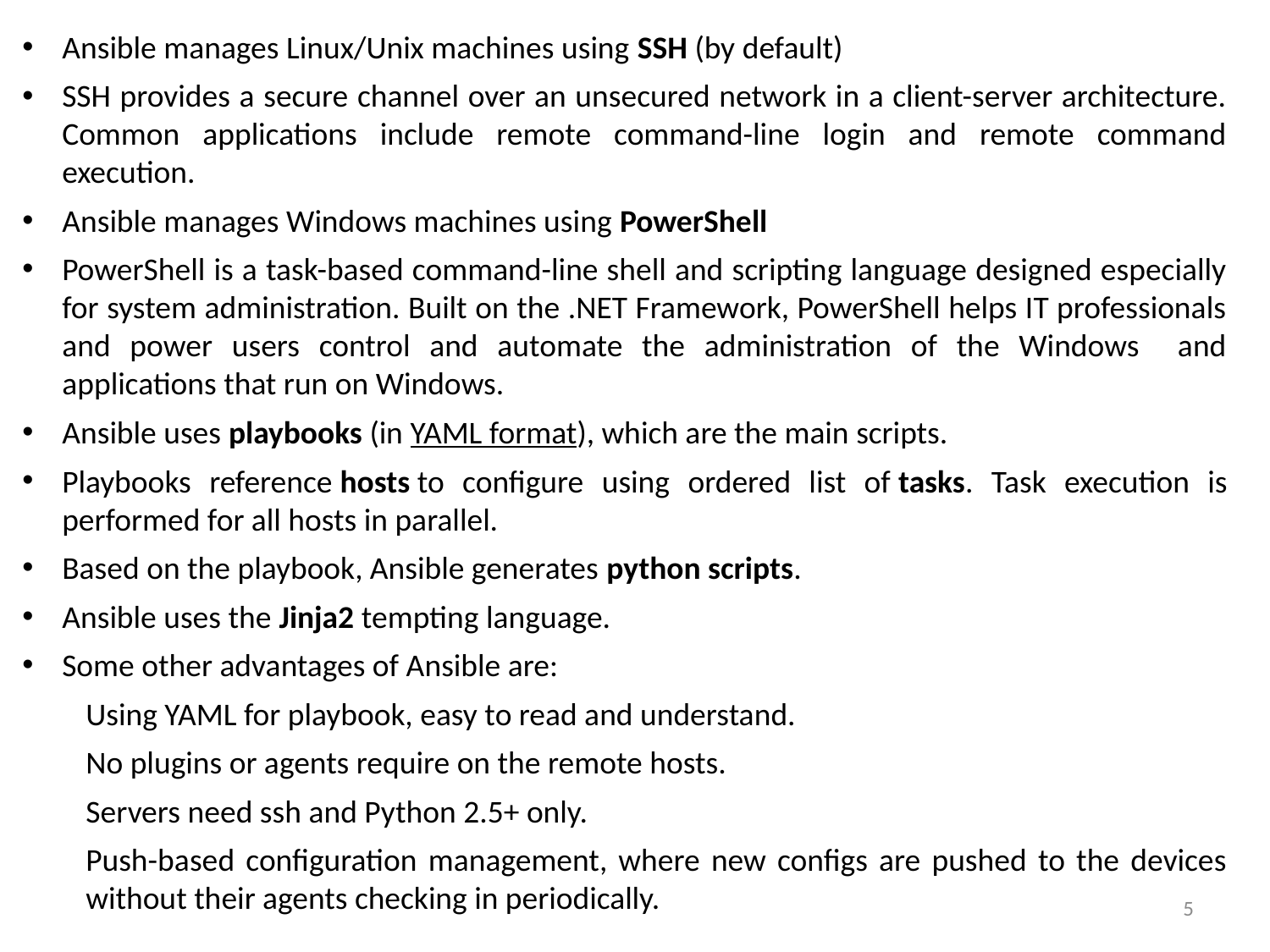

Ansible manages Linux/Unix machines using SSH (by default)
SSH provides a secure channel over an unsecured network in a client-server architecture. Common applications include remote command-line login and remote command execution.
Ansible manages Windows machines using PowerShell
PowerShell is a task-based command-line shell and scripting language designed especially for system administration. Built on the .NET Framework, PowerShell helps IT professionals and power users control and automate the administration of the Windows  and applications that run on Windows.
Ansible uses playbooks (in YAML format), which are the main scripts.
Playbooks reference hosts to configure using ordered list of tasks. Task execution is performed for all hosts in parallel.
Based on the playbook, Ansible generates python scripts.
Ansible uses the Jinja2 tempting language.
Some other advantages of Ansible are:
Using YAML for playbook, easy to read and understand.
No plugins or agents require on the remote hosts.
Servers need ssh and Python 2.5+ only.
Push-based configuration management, where new configs are pushed to the devices without their agents checking in periodically.
5